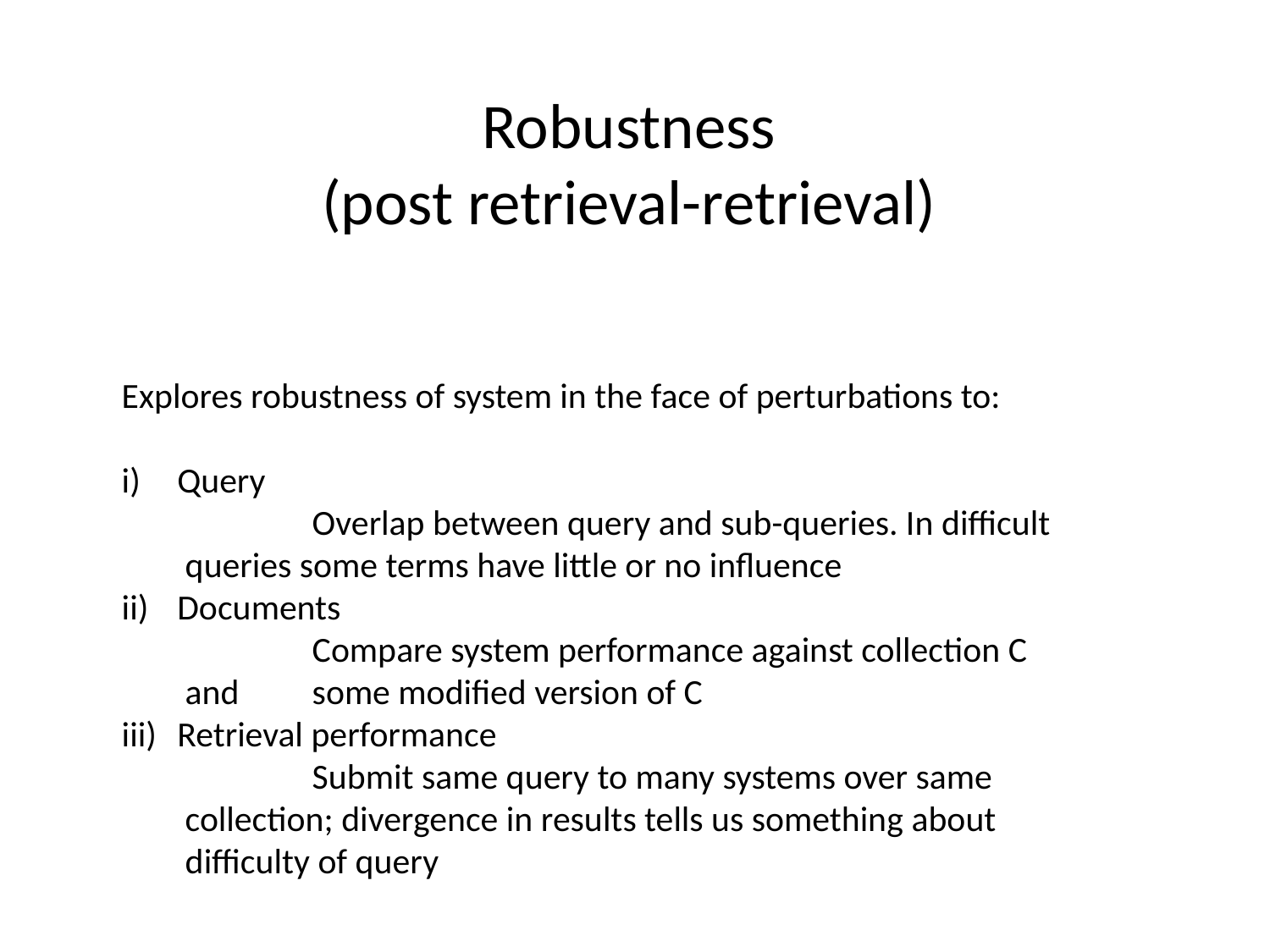

# Robustness (post retrieval-retrieval)
Explores robustness of system in the face of perturbations to:

Query
	Overlap between query and sub-queries. In difficult 	queries some terms have little or no influence
Documents
	Compare system performance against collection C and 	some modified version of C
Retrieval performance
	Submit same query to many systems over same 	collection; divergence in results tells us something about 	difficulty of query